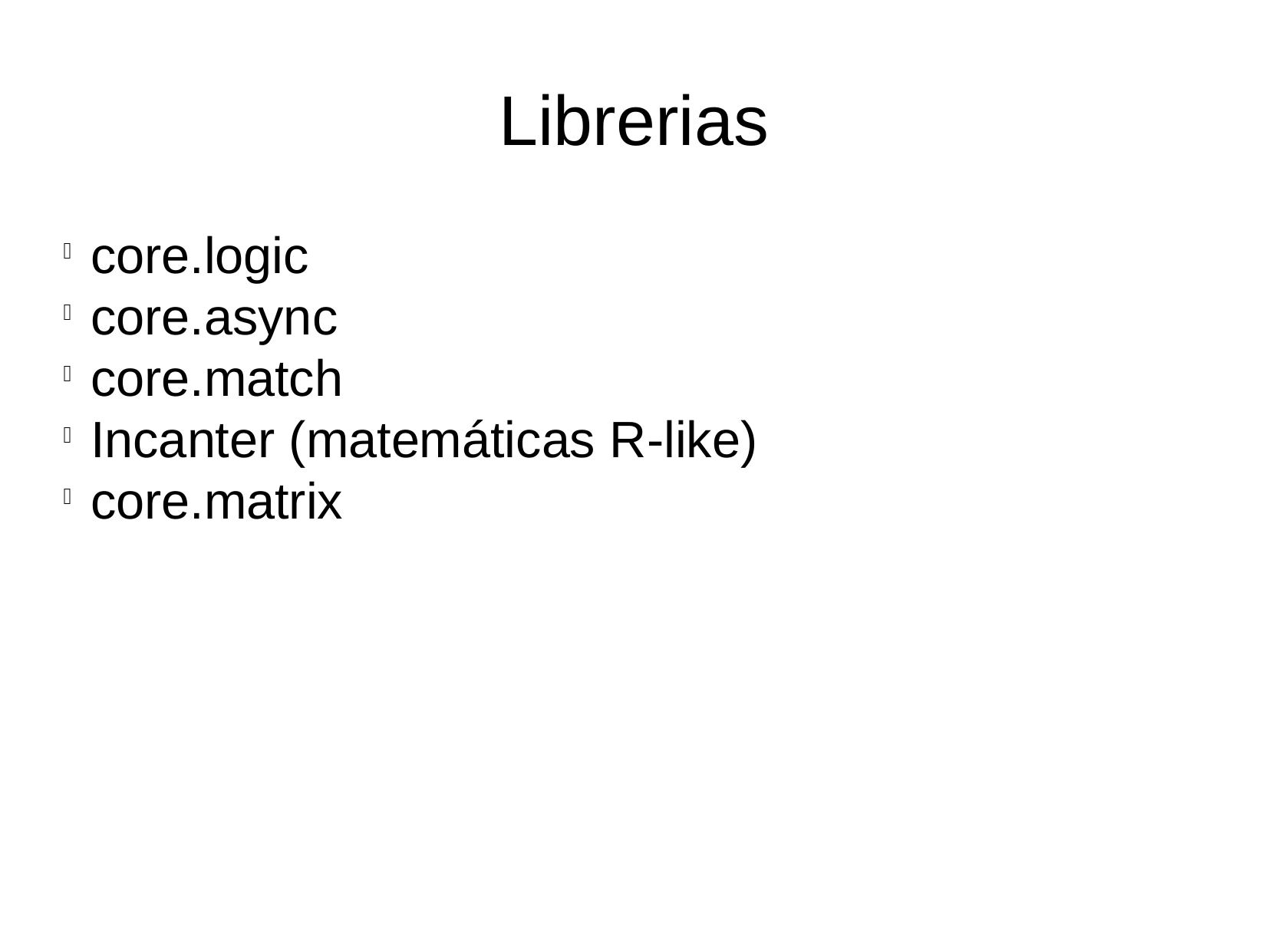

Librerias
core.logic
core.async
core.match
Incanter (matemáticas R-like)
core.matrix